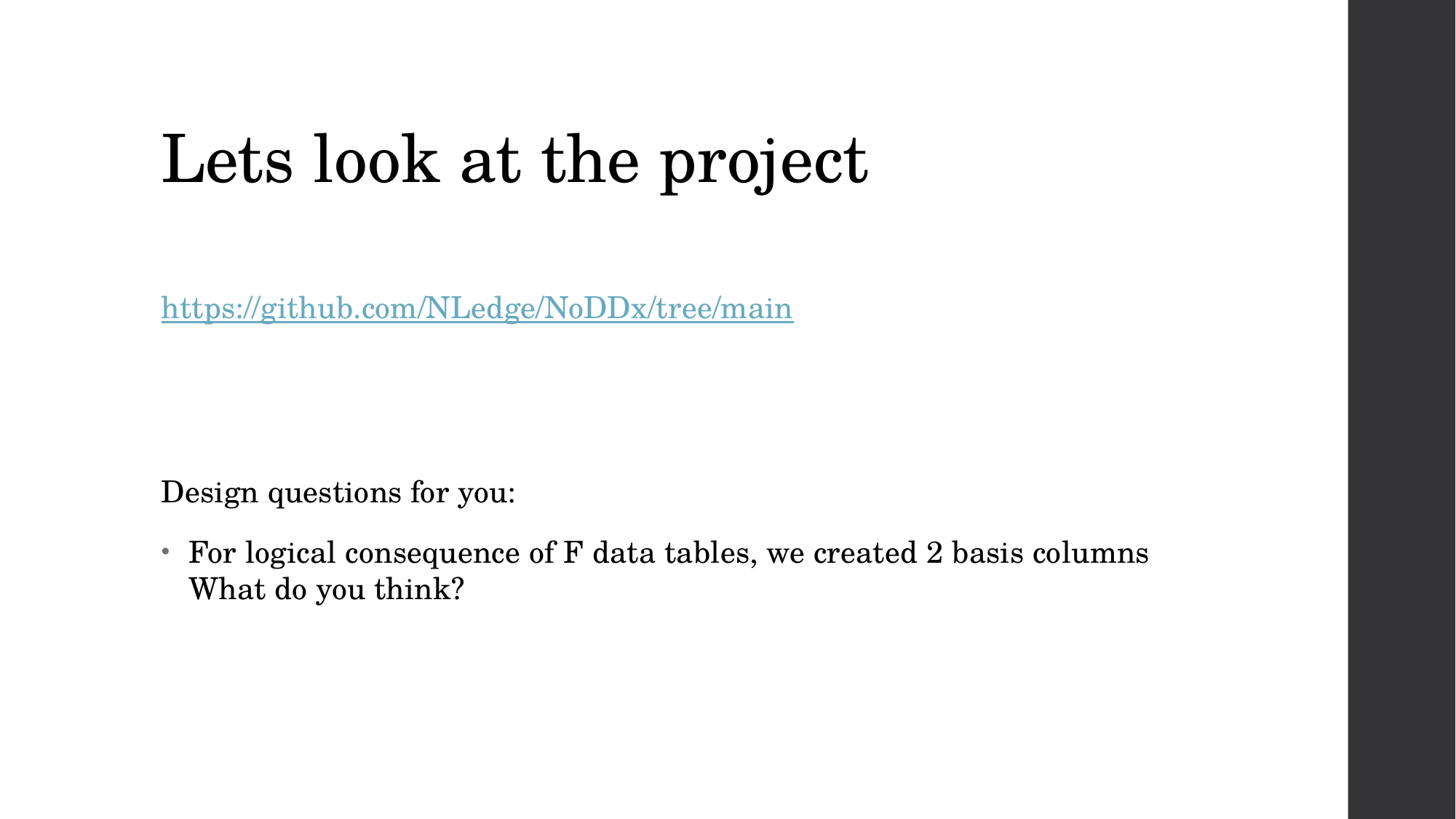

# Lets look at the project

https://github.com/NLedge/NoDDx/tree/main

Design questions for you:
For logical consequence of F data tables, we created 2 basis columns What do you think?